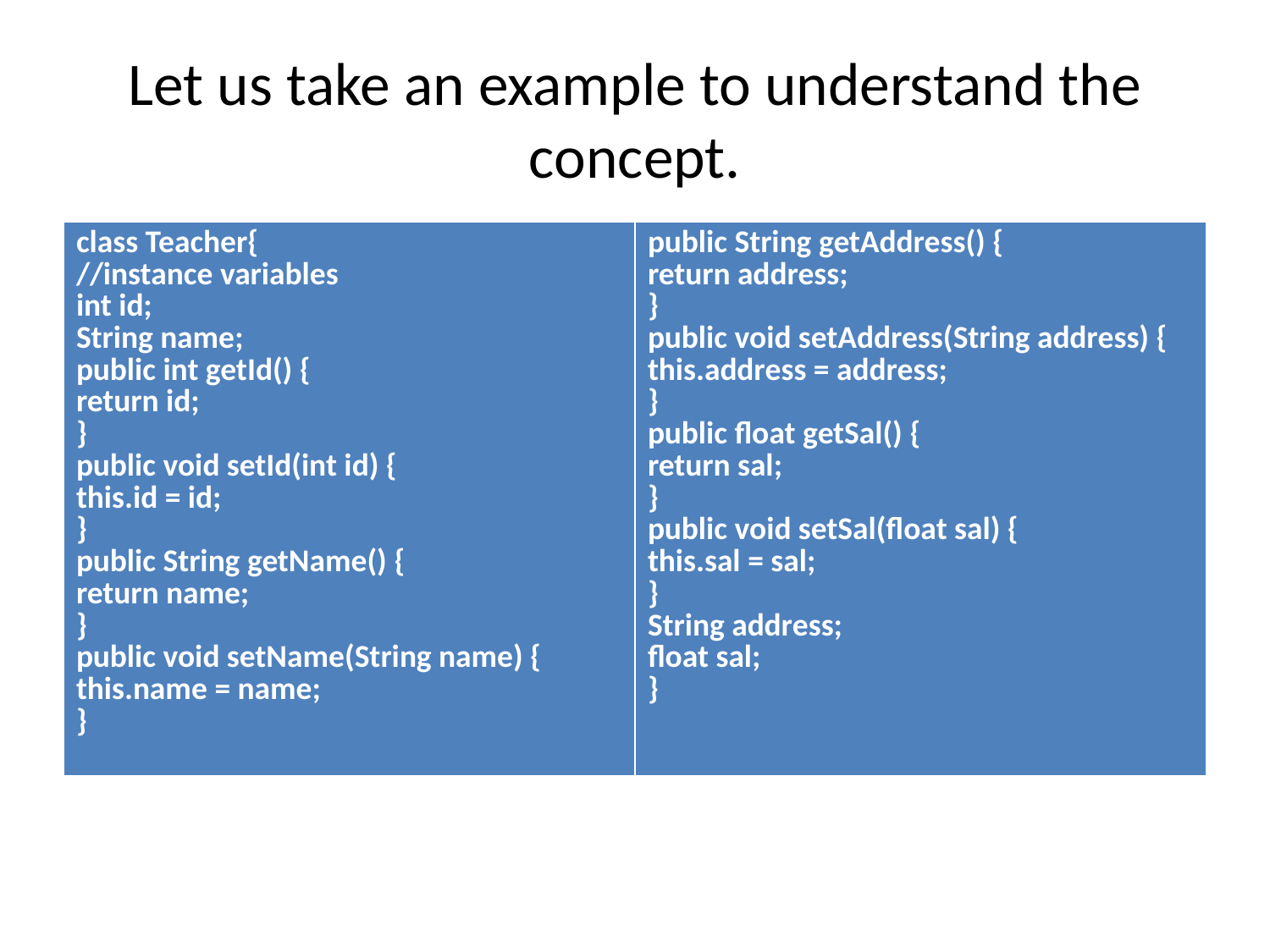

# Let us take an example to understand the concept.
| class Teacher{ //instance variables int id; String name; public int getId() { return id; } public void setId(int id) { this.id = id; } public String getName() { return name; } public void setName(String name) { this.name = name; } | public String getAddress() { return address; } public void setAddress(String address) { this.address = address; } public float getSal() { return sal; } public void setSal(float sal) { this.sal = sal; } String address; float sal; } |
| --- | --- |